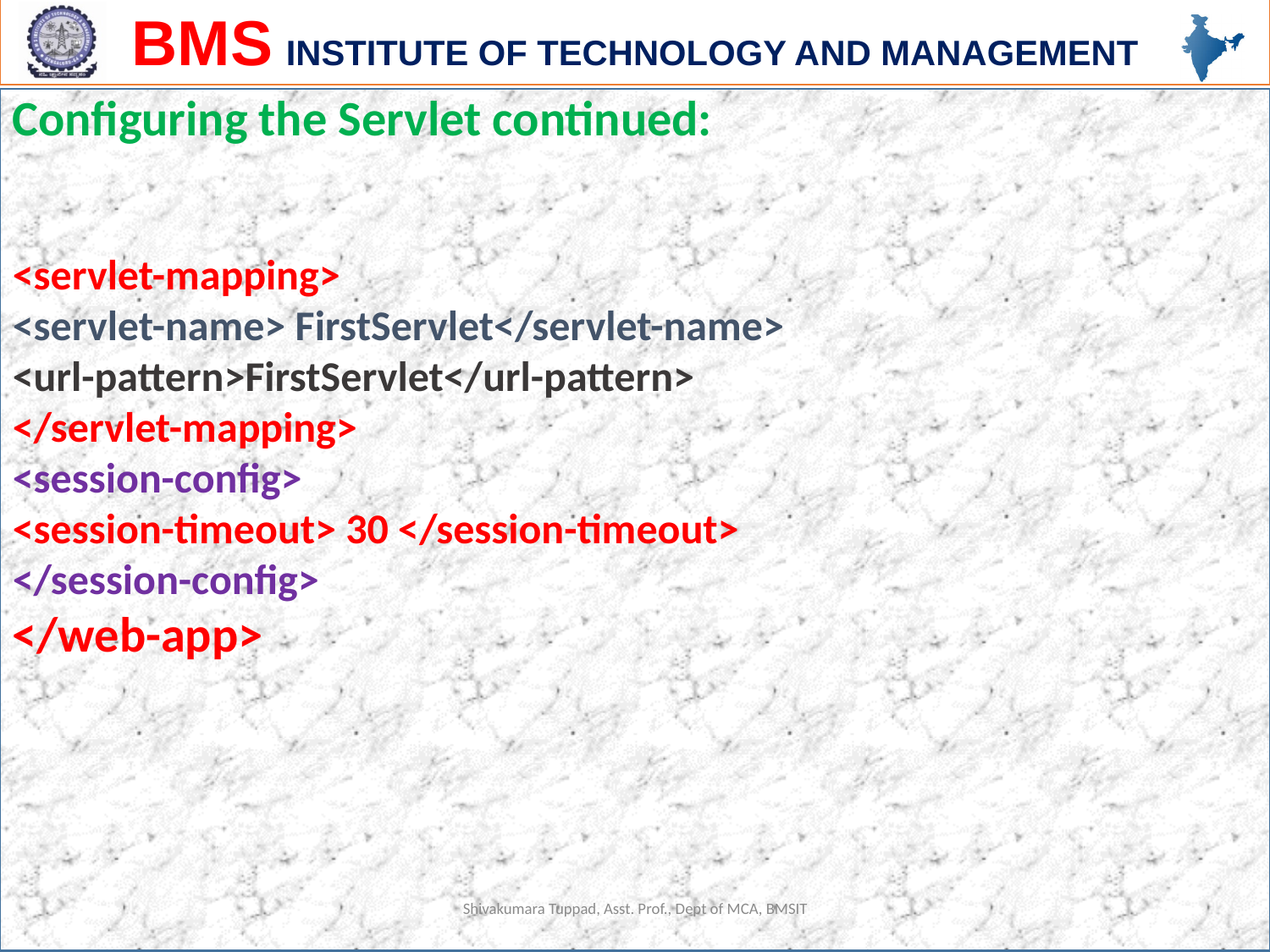

Configuring the Servlet continued:

<servlet-mapping>
<servlet-name> FirstServlet</servlet-name>
<url-pattern>FirstServlet</url-pattern>
</servlet-mapping>
<session-config>
<session-timeout> 30 </session-timeout>
</session-config>
</web-app>

Shivakumara Tuppad, Asst. Prof., Dept of MCA, BMSIT